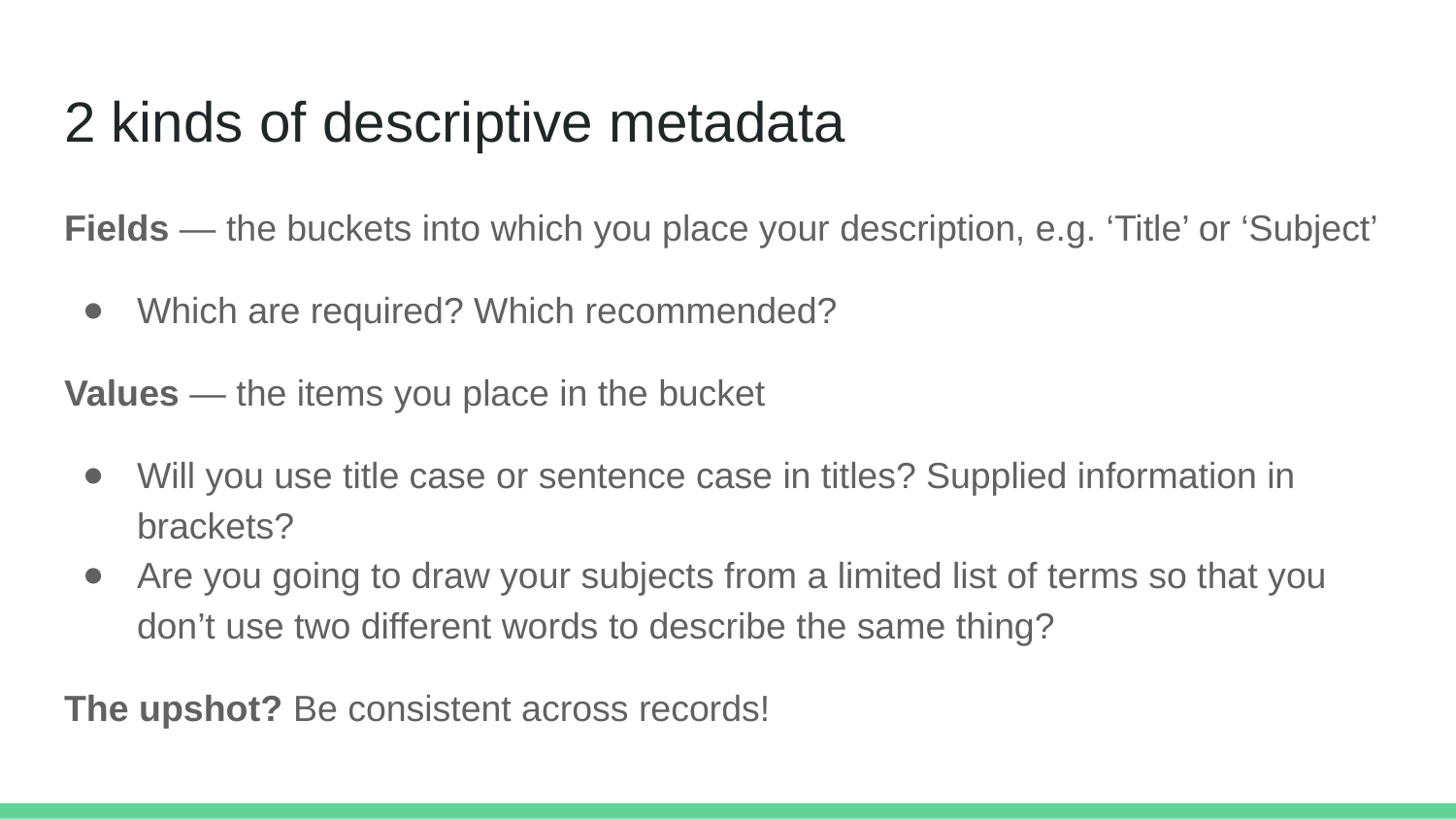

# 2 kinds of descriptive metadata
Fields — the buckets into which you place your description, e.g. ‘Title’ or ‘Subject’
Which are required? Which recommended?
Values — the items you place in the bucket
Will you use title case or sentence case in titles? Supplied information in brackets?
Are you going to draw your subjects from a limited list of terms so that you don’t use two different words to describe the same thing?
The upshot? Be consistent across records!